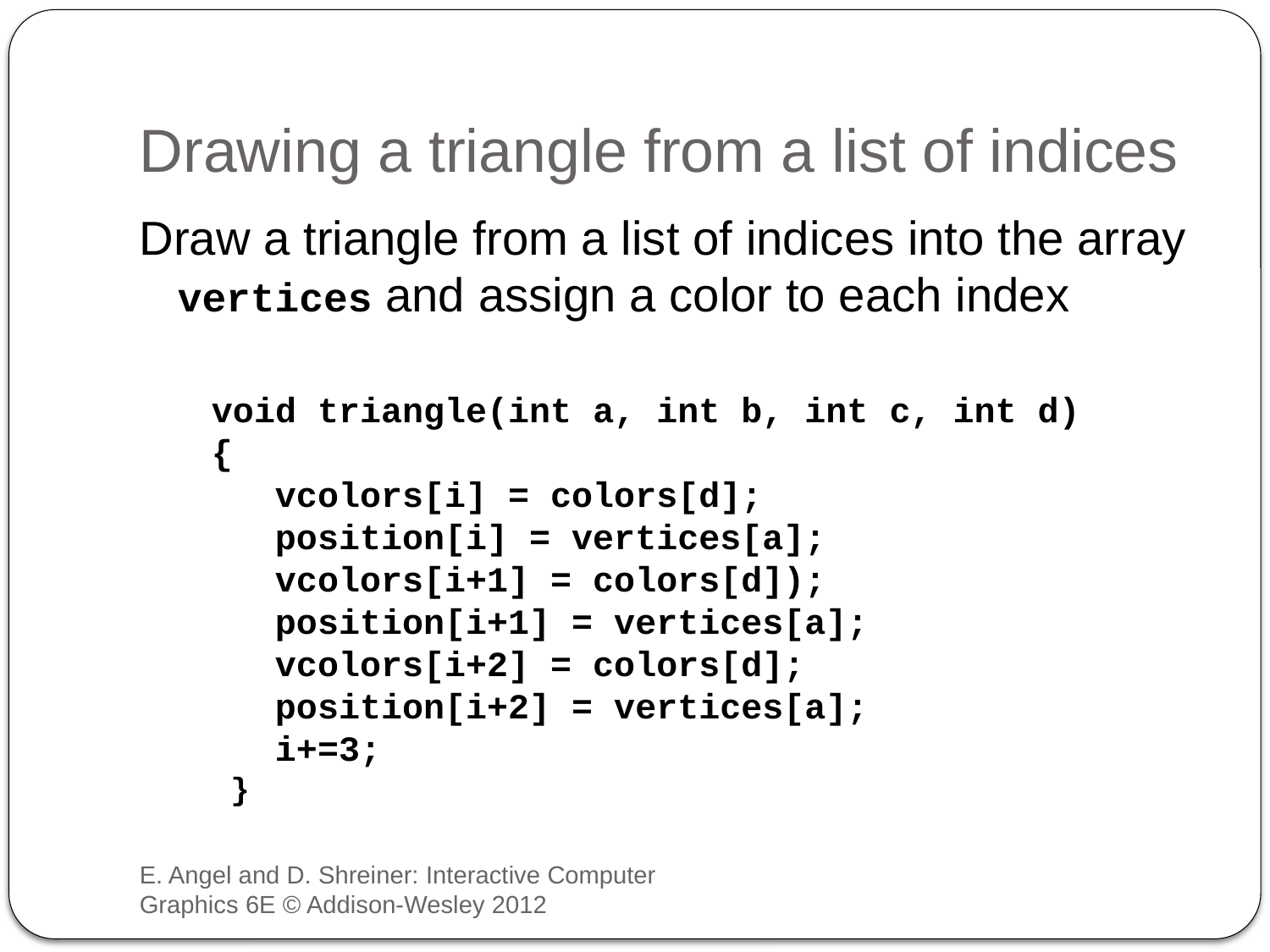

# Drawing a triangle from a list of indices
Draw a triangle from a list of indices into the array vertices and assign a color to each index
void triangle(int a, int b, int c, int d)
{
   vcolors[i] = colors[d];
   position[i] = vertices[a];
   vcolors[i+1] = colors[d]);
   position[i+1] = vertices[a];
   vcolors[i+2] = colors[d];
   position[i+2] = vertices[a];
   i+=3;
 }
E. Angel and D. Shreiner: Interactive Computer Graphics 6E © Addison-Wesley 2012